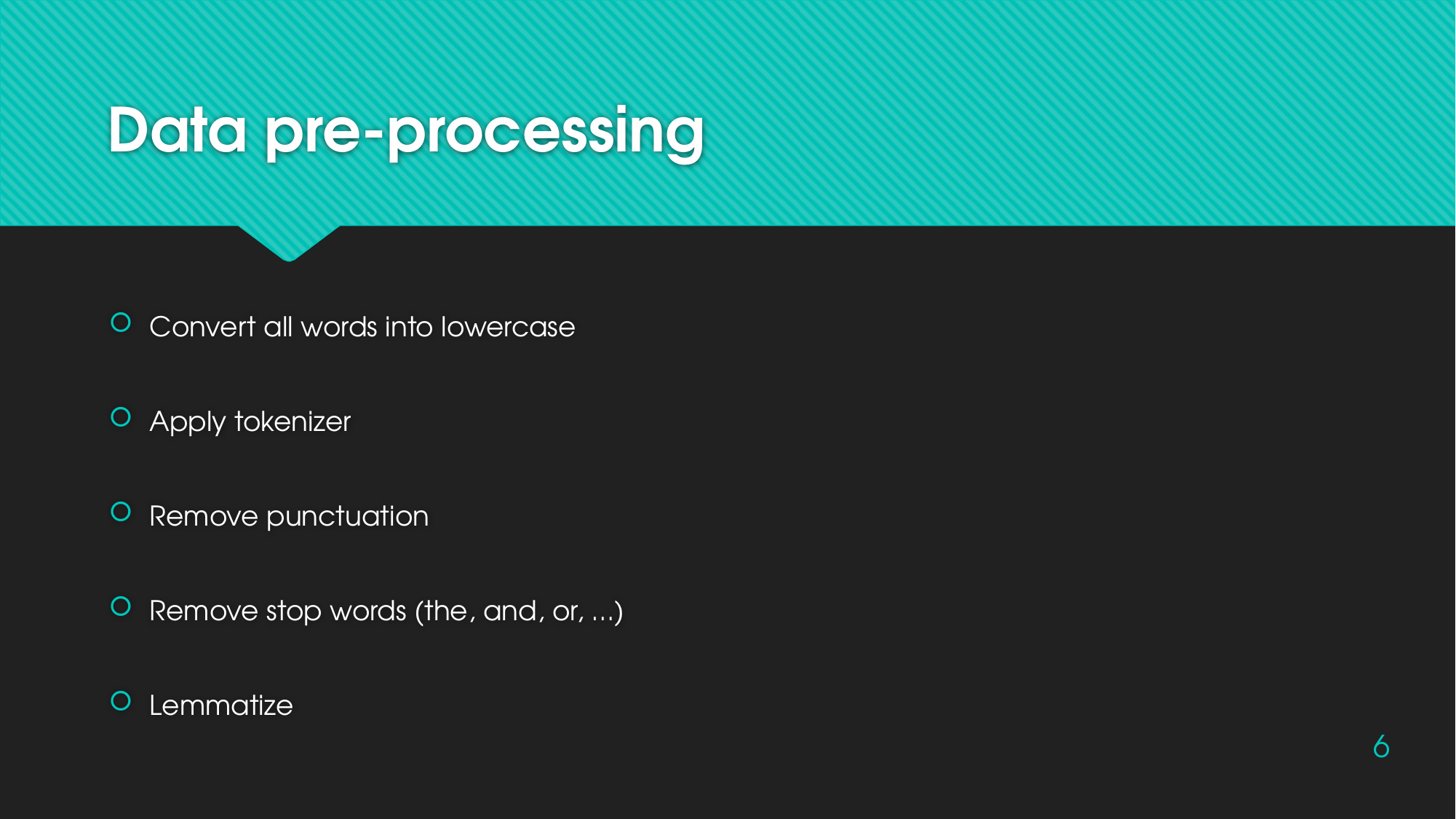

# Data pre-processing
Convert all words into lowercase

Apply tokenizer

Remove punctuation

Remove stop words (the, and, or, …)

Lemmatize
6